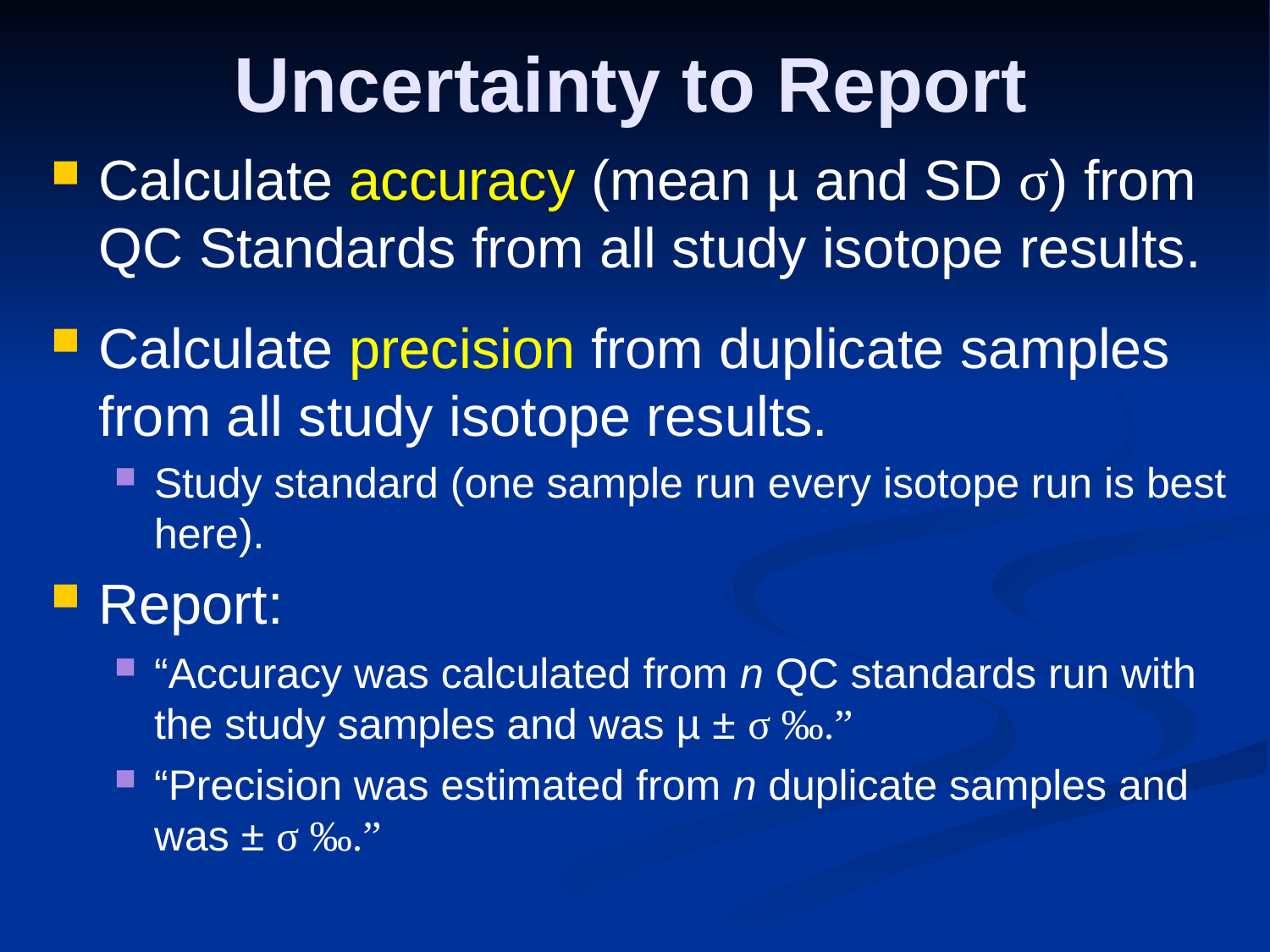

# Uncertainty to Report
Calculate accuracy (mean µ and SD σ) from QC Standards from all study isotope results.
Calculate precision from duplicate samples from all study isotope results.
Study standard (one sample run every isotope run is best here).
Report:
“Accuracy was calculated from n QC standards run with the study samples and was µ ± σ ‰.”
“Precision was estimated from n duplicate samples and was ± σ ‰.”